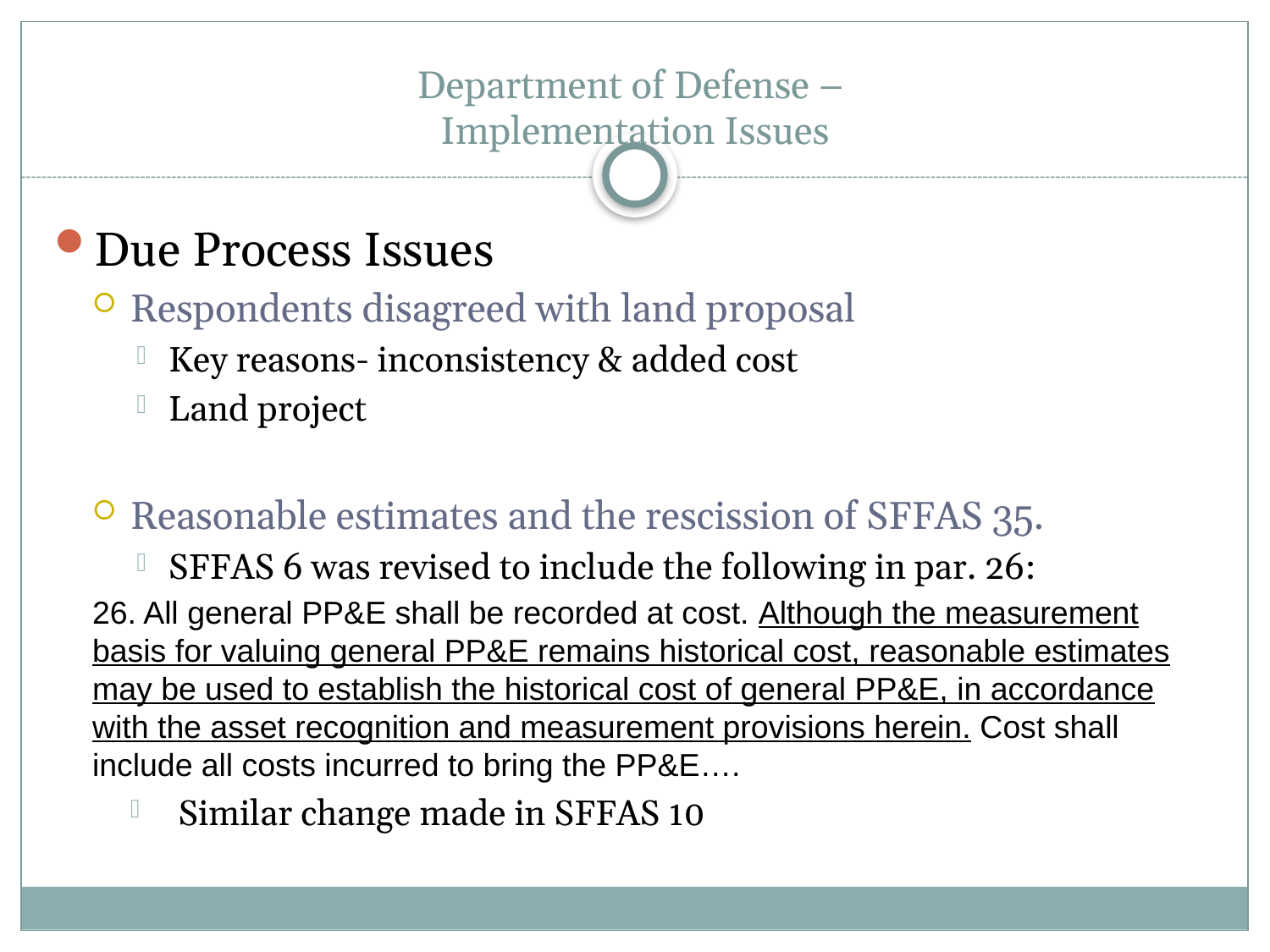

# Department of Defense – Implementation Issues
Due Process Issues
Respondents disagreed with land proposal
Key reasons- inconsistency & added cost
Land project

Reasonable estimates and the rescission of SFFAS 35.
SFFAS 6 was revised to include the following in par. 26:
26. All general PP&E shall be recorded at cost. Although the measurement basis for valuing general PP&E remains historical cost, reasonable estimates may be used to establish the historical cost of general PP&E, in accordance with the asset recognition and measurement provisions herein. Cost shall include all costs incurred to bring the PP&E….
Similar change made in SFFAS 10